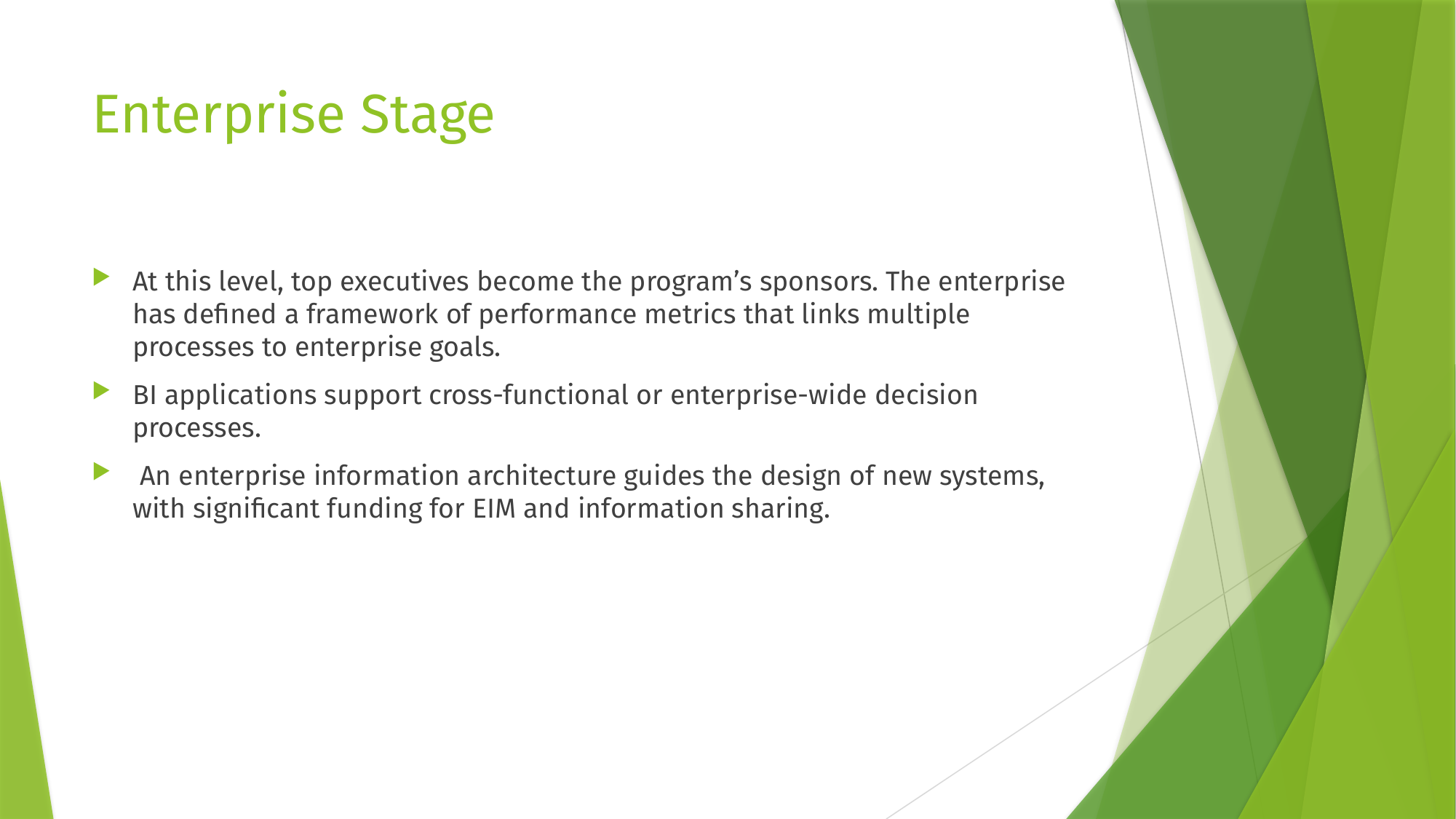

# Enterprise Stage
At this level, top executives become the program’s sponsors. The enterprise has defined a framework of performance metrics that links multiple processes to enterprise goals.
BI applications support cross-functional or enterprise-wide decision processes.
 An enterprise information architecture guides the design of new systems, with significant funding for EIM and information sharing.